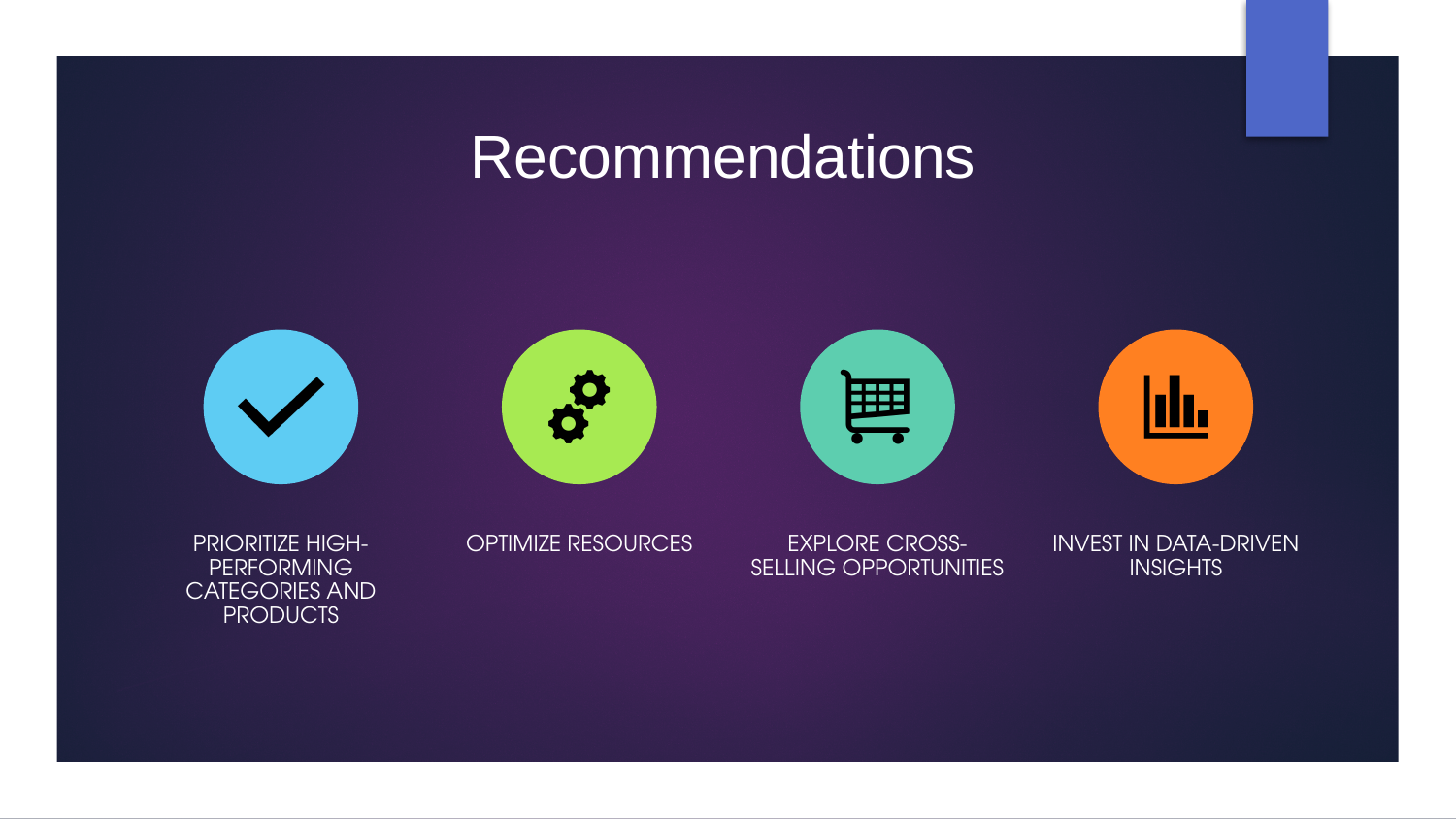

# Recommendations
Prioritize High-Performing Categories and Products
Optimize Resources
Explore Cross-Selling Opportunities
Invest in Data-Driven Insights